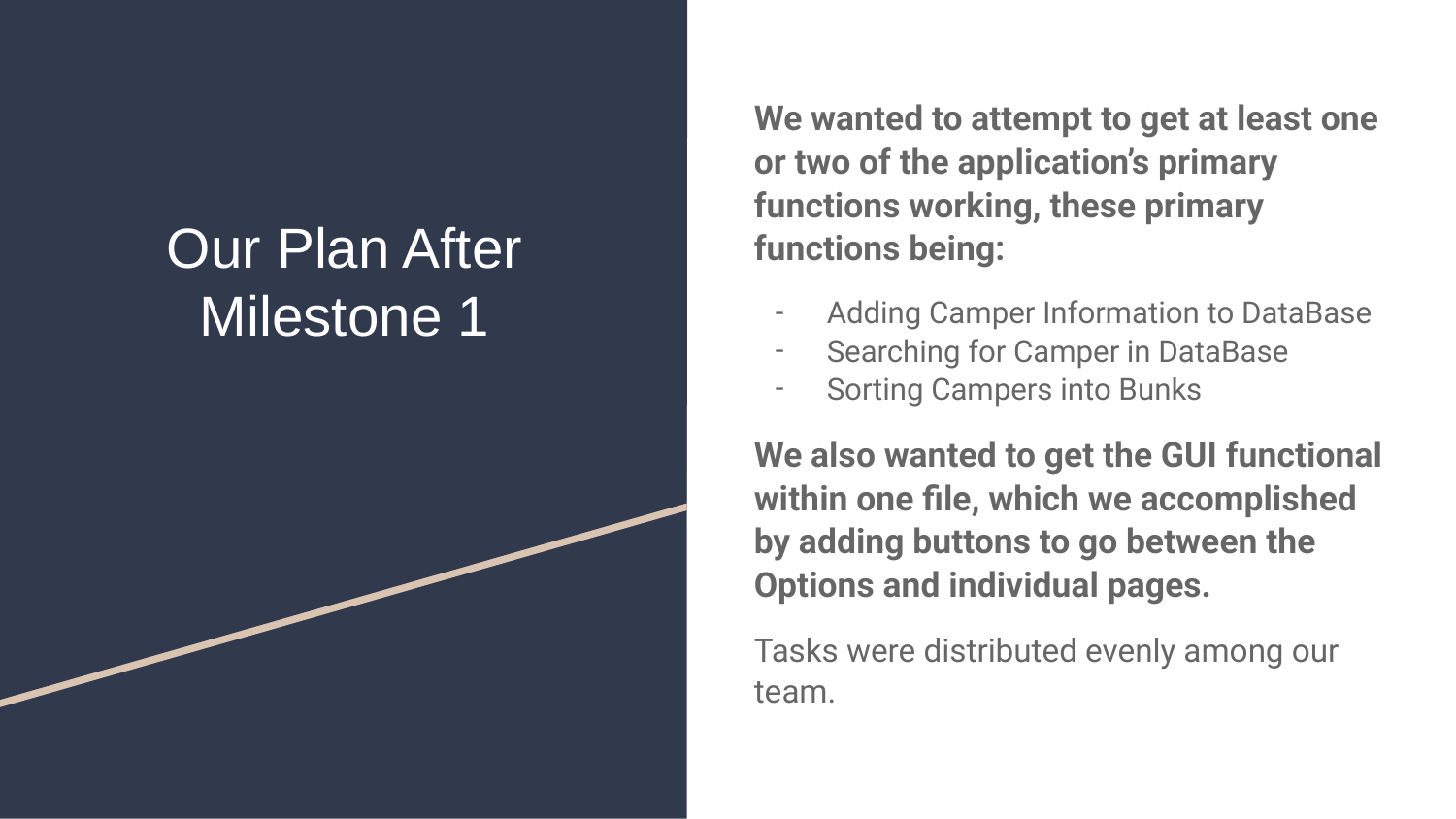

# Our Plan After
Milestone 1
We wanted to attempt to get at least one or two of the application’s primary functions working, these primary functions being:
Adding Camper Information to DataBase
Searching for Camper in DataBase
Sorting Campers into Bunks
We also wanted to get the GUI functional within one file, which we accomplished by adding buttons to go between the Options and individual pages.
Tasks were distributed evenly among our team.